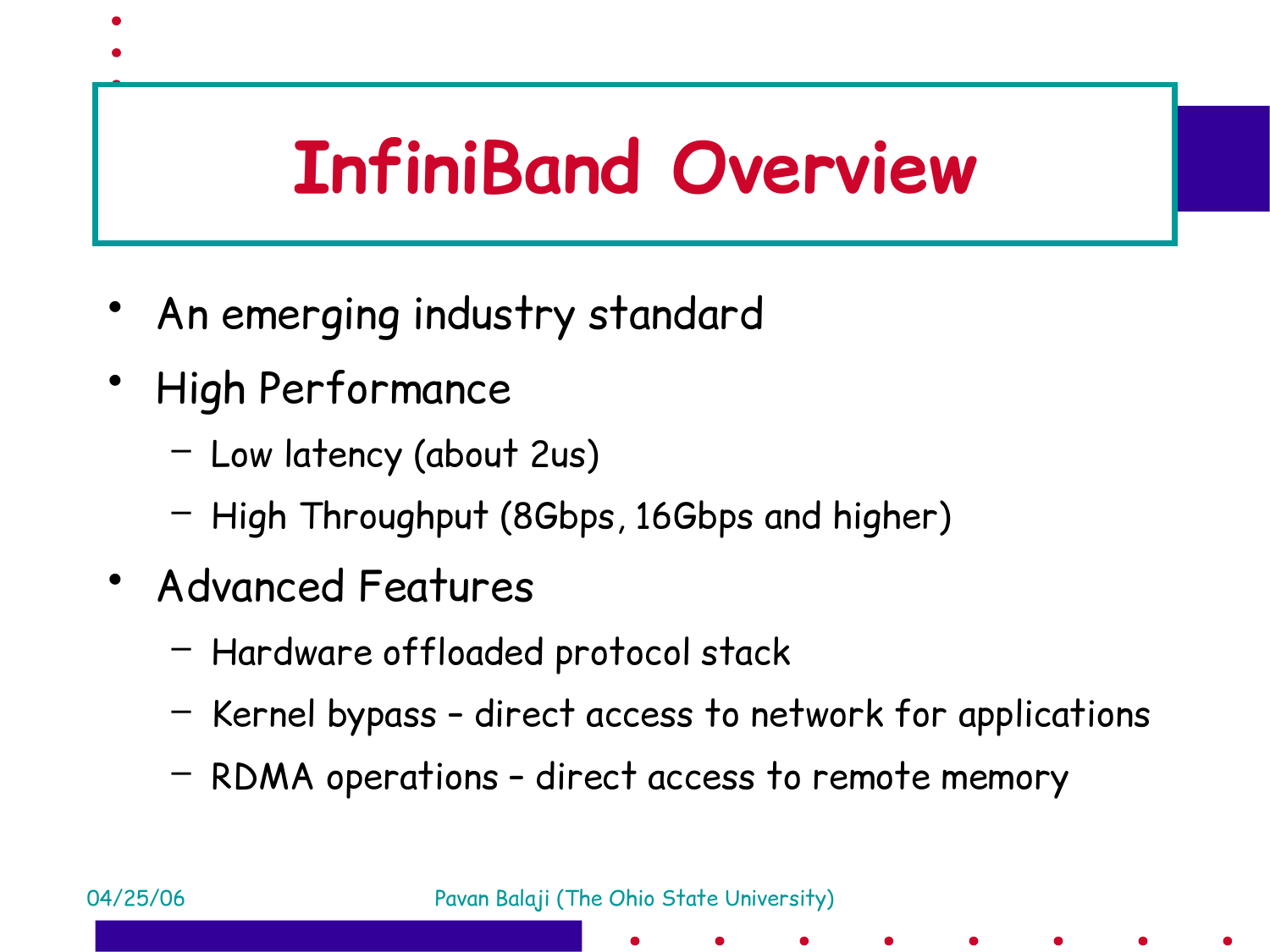

# InfiniBand Overview
An emerging industry standard
High Performance
Low latency (about 2us)
High Throughput (8Gbps, 16Gbps and higher)
Advanced Features
Hardware offloaded protocol stack
Kernel bypass – direct access to network for applications
RDMA operations – direct access to remote memory
04/25/06
Pavan Balaji (The Ohio State University)